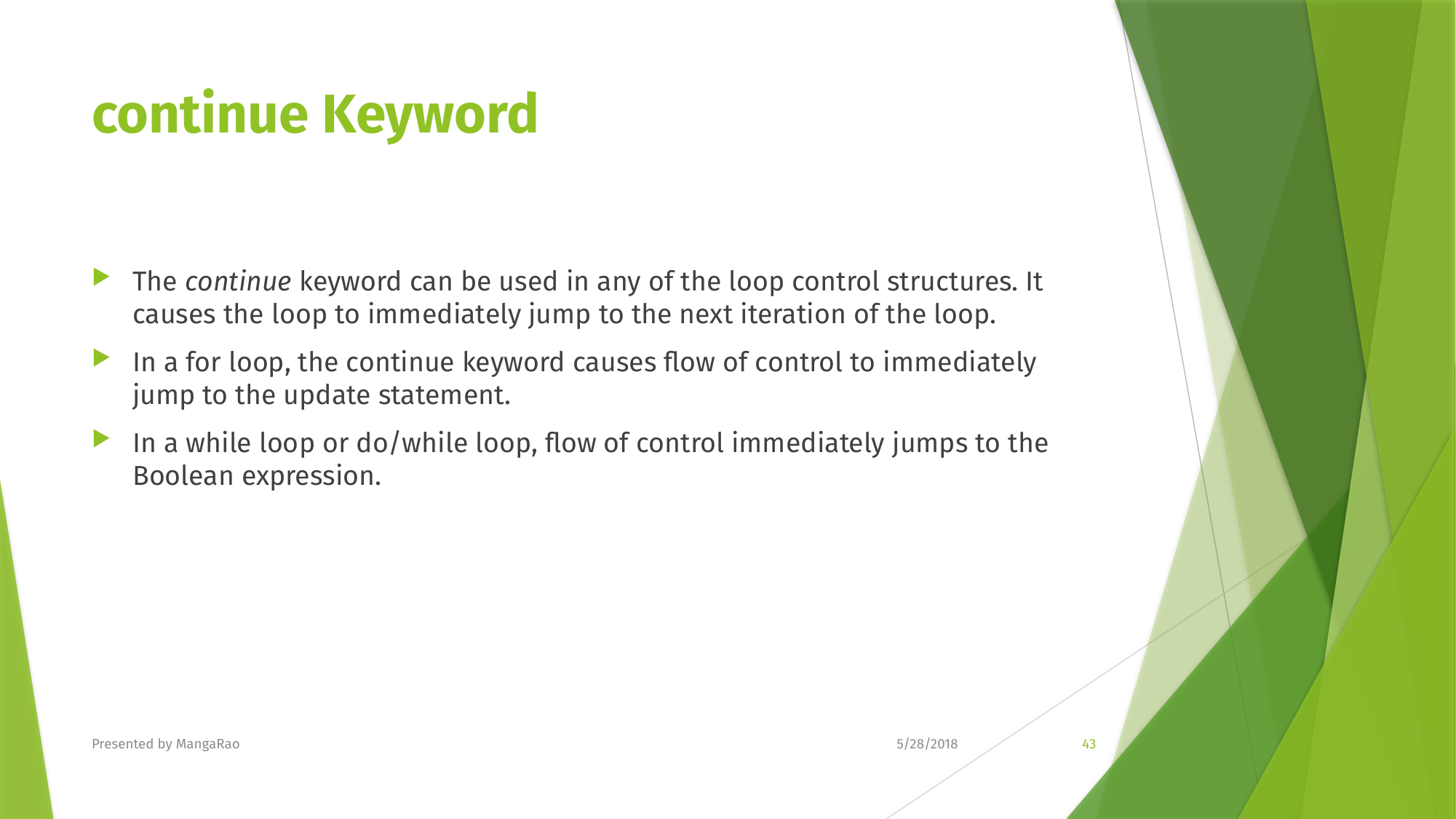

# continue Keyword
The continue keyword can be used in any of the loop control structures. It causes the loop to immediately jump to the next iteration of the loop.
In a for loop, the continue keyword causes flow of control to immediately jump to the update statement.
In a while loop or do/while loop, flow of control immediately jumps to the Boolean expression.

Presented by MangaRao
5/28/2018
43